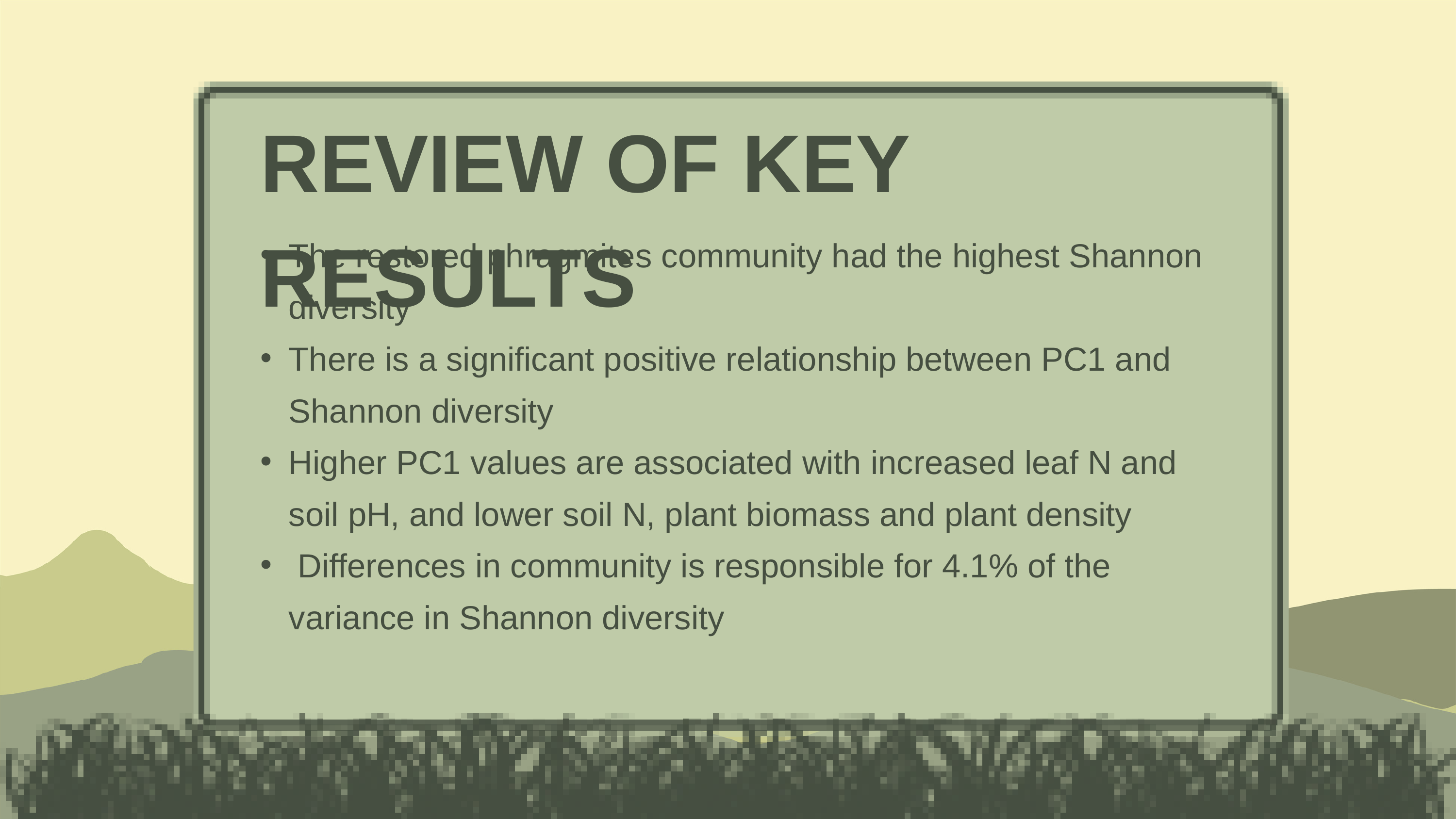

REVIEW OF KEY RESULTS
The restored phragmites community had the highest Shannon diversity
There is a significant positive relationship between PC1 and Shannon diversity
Higher PC1 values are associated with increased leaf N and soil pH, and lower soil N, plant biomass and plant density
 Differences in community is responsible for 4.1% of the variance in Shannon diversity